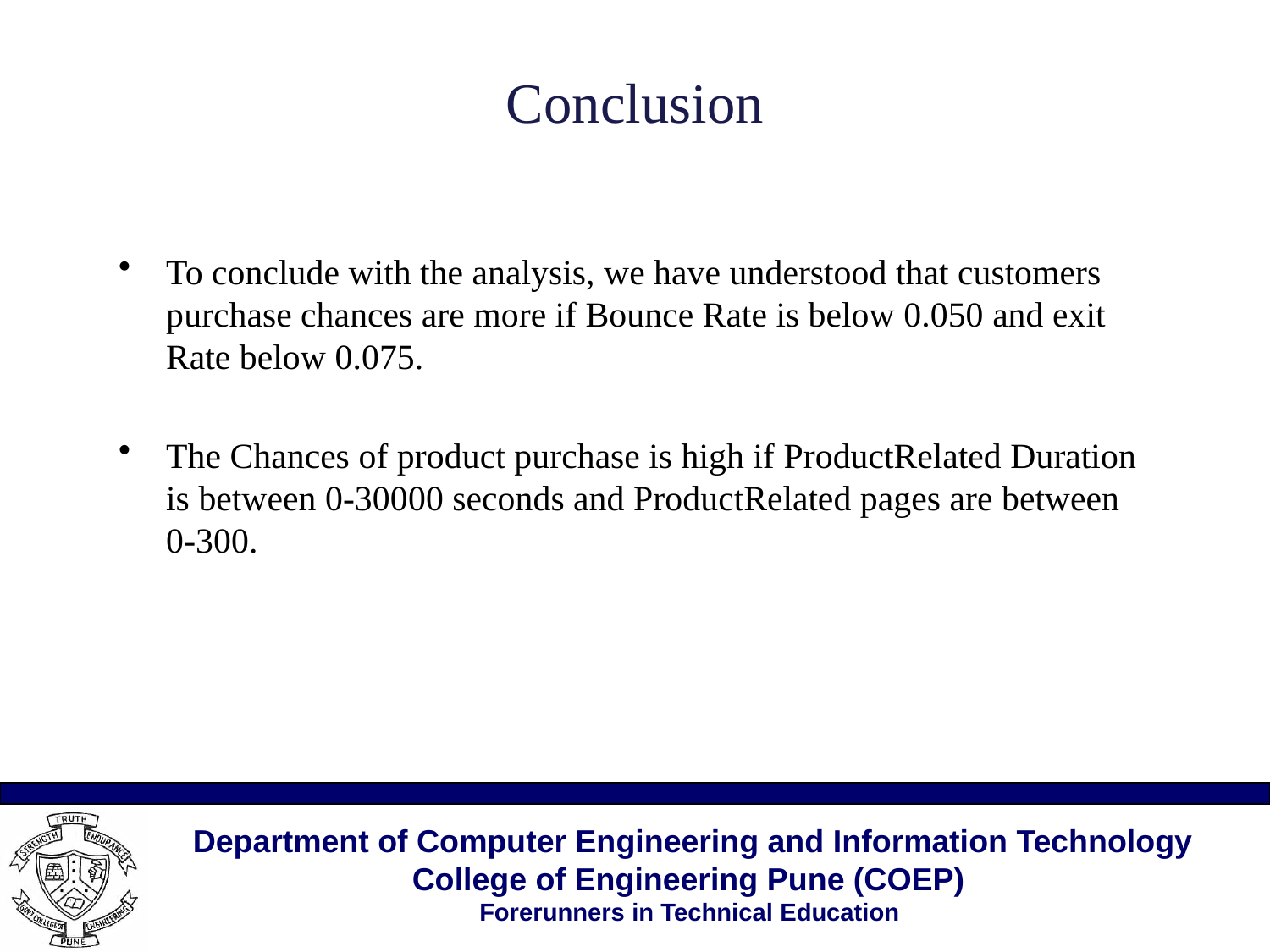

# Conclusion
To conclude with the analysis, we have understood that customers purchase chances are more if Bounce Rate is below 0.050 and exit Rate below 0.075.

The Chances of product purchase is high if ProductRelated Duration is between 0-30000 seconds and ProductRelated pages are between 0-300.